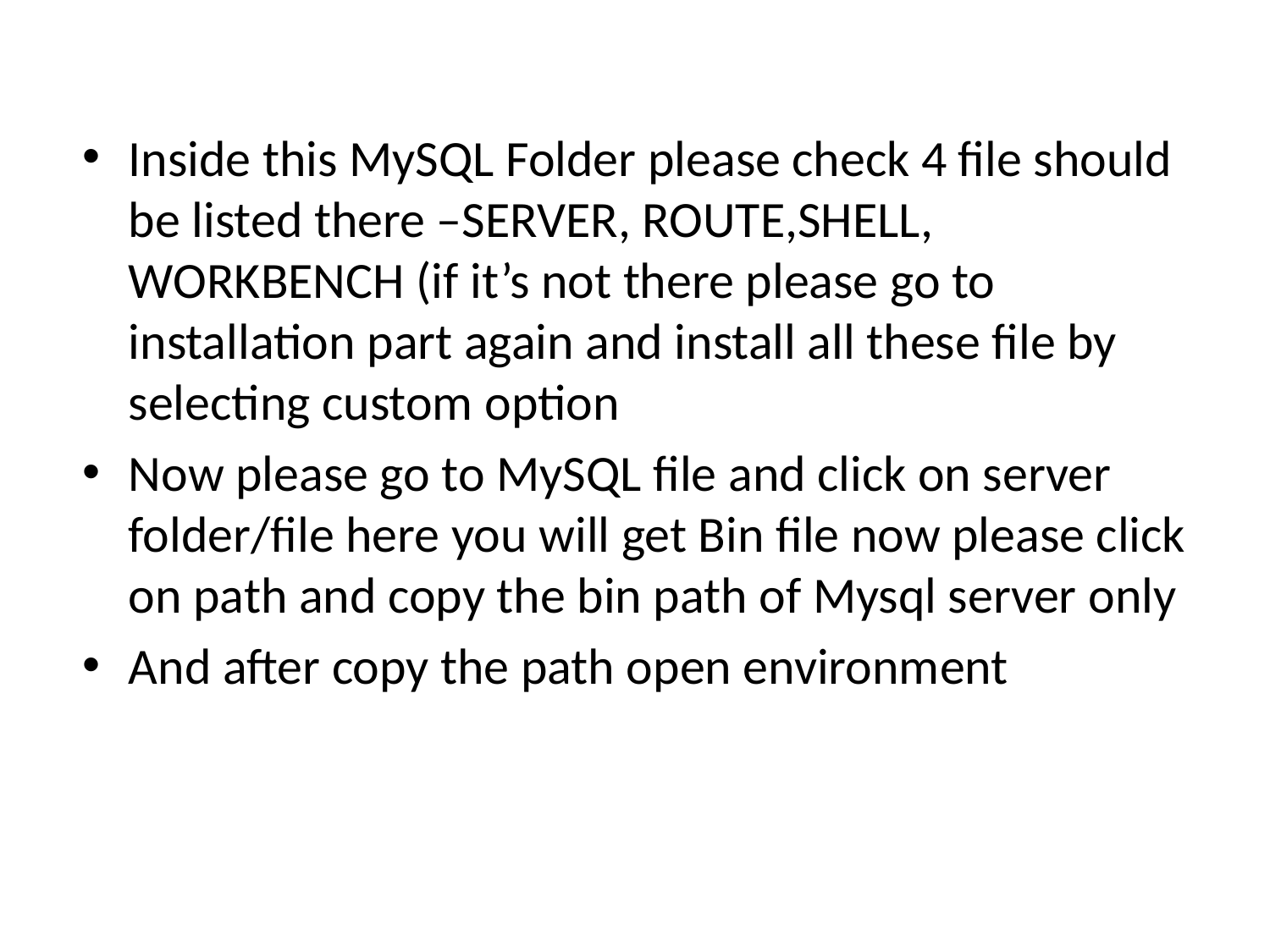

Inside this MySQL Folder please check 4 file should be listed there –SERVER, ROUTE,SHELL, WORKBENCH (if it’s not there please go to installation part again and install all these file by selecting custom option
Now please go to MySQL file and click on server folder/file here you will get Bin file now please click on path and copy the bin path of Mysql server only
And after copy the path open environment